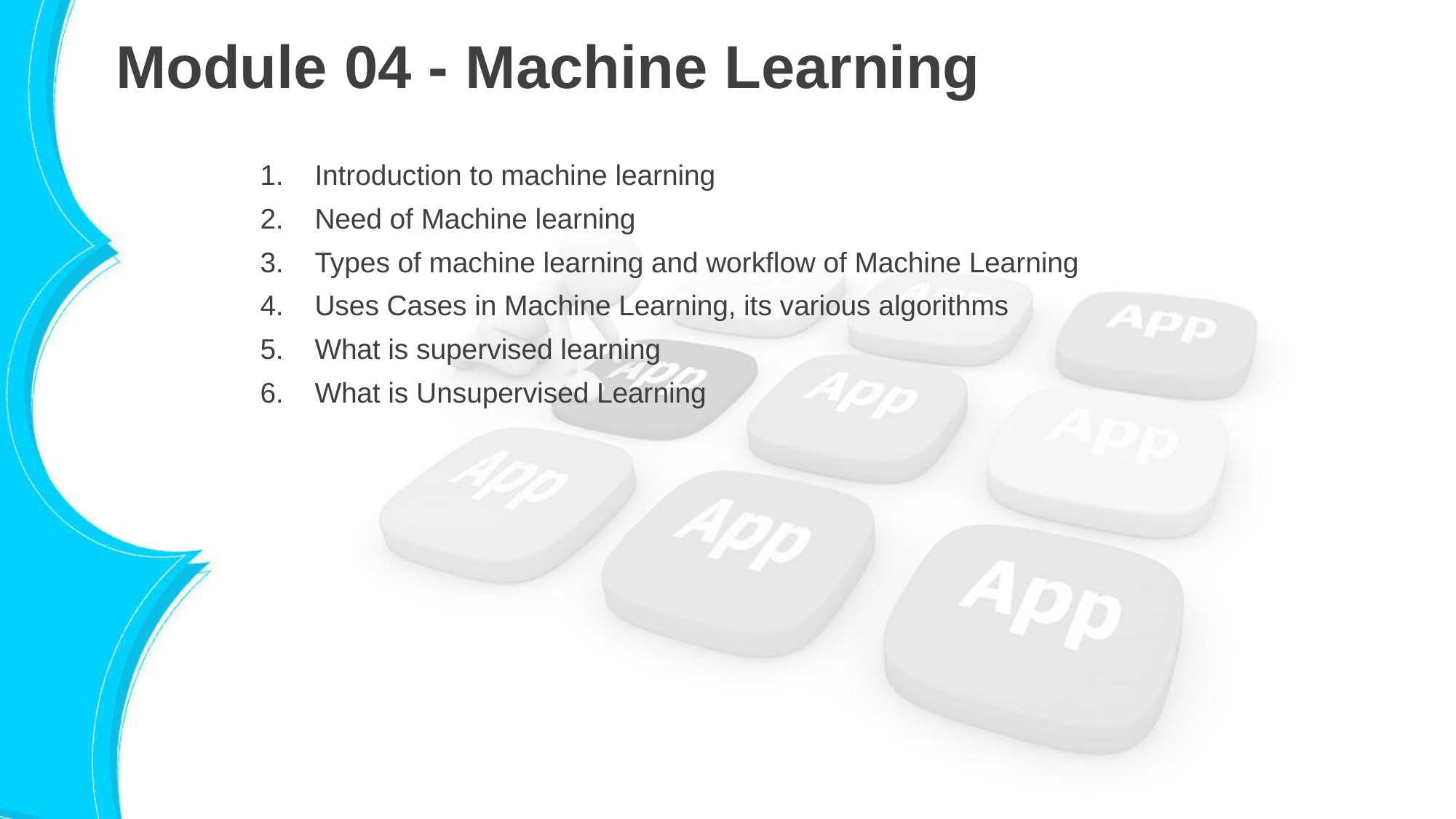

# Module 04 - Machine Learning
Introduction to machine learning
Need of Machine learning
Types of machine learning and workflow of Machine Learning
Uses Cases in Machine Learning, its various algorithms
What is supervised learning
What is Unsupervised Learning